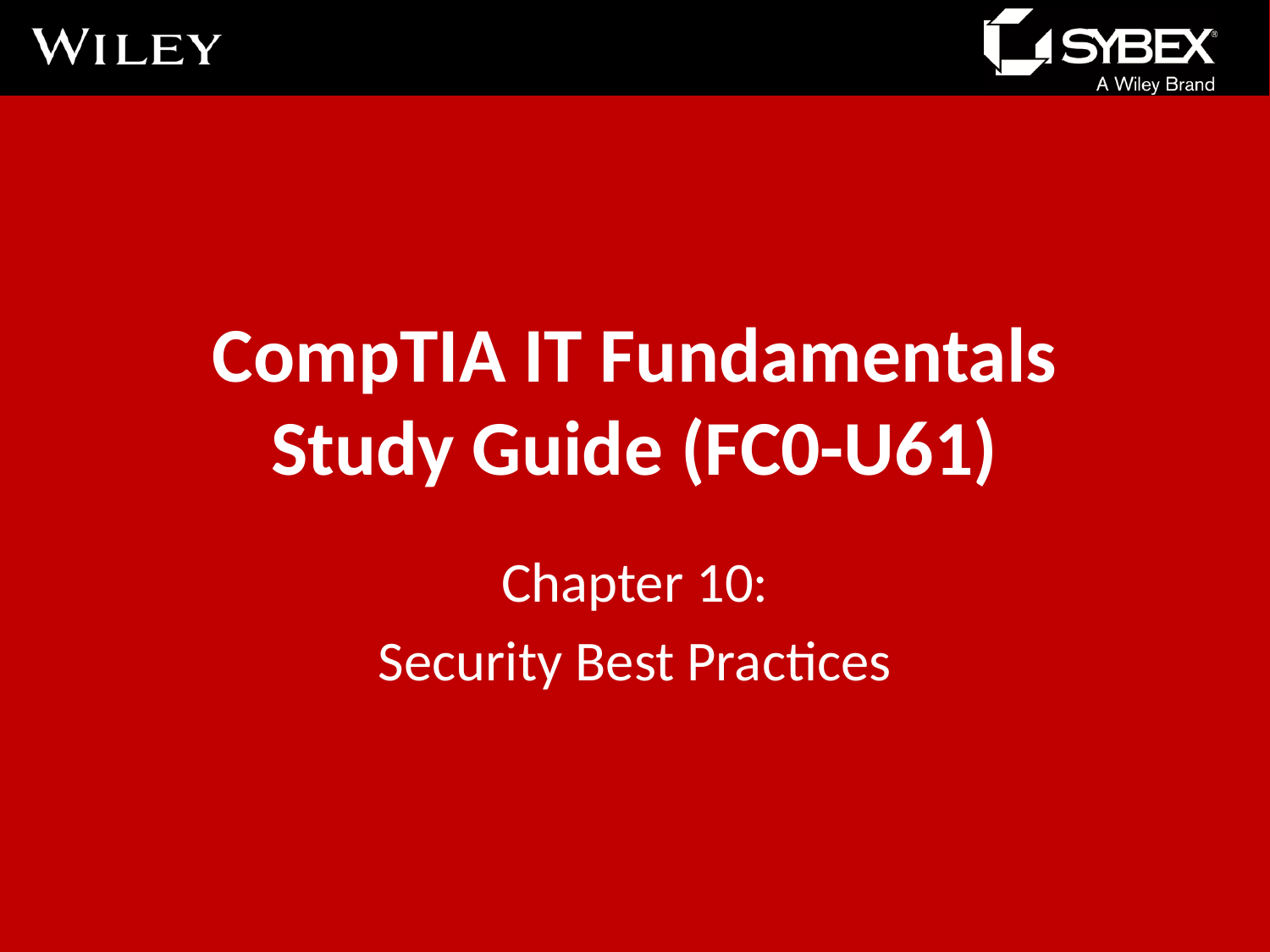

# CompTIA IT Fundamentals Study Guide (FC0-U61)
Chapter 10:
Security Best Practices